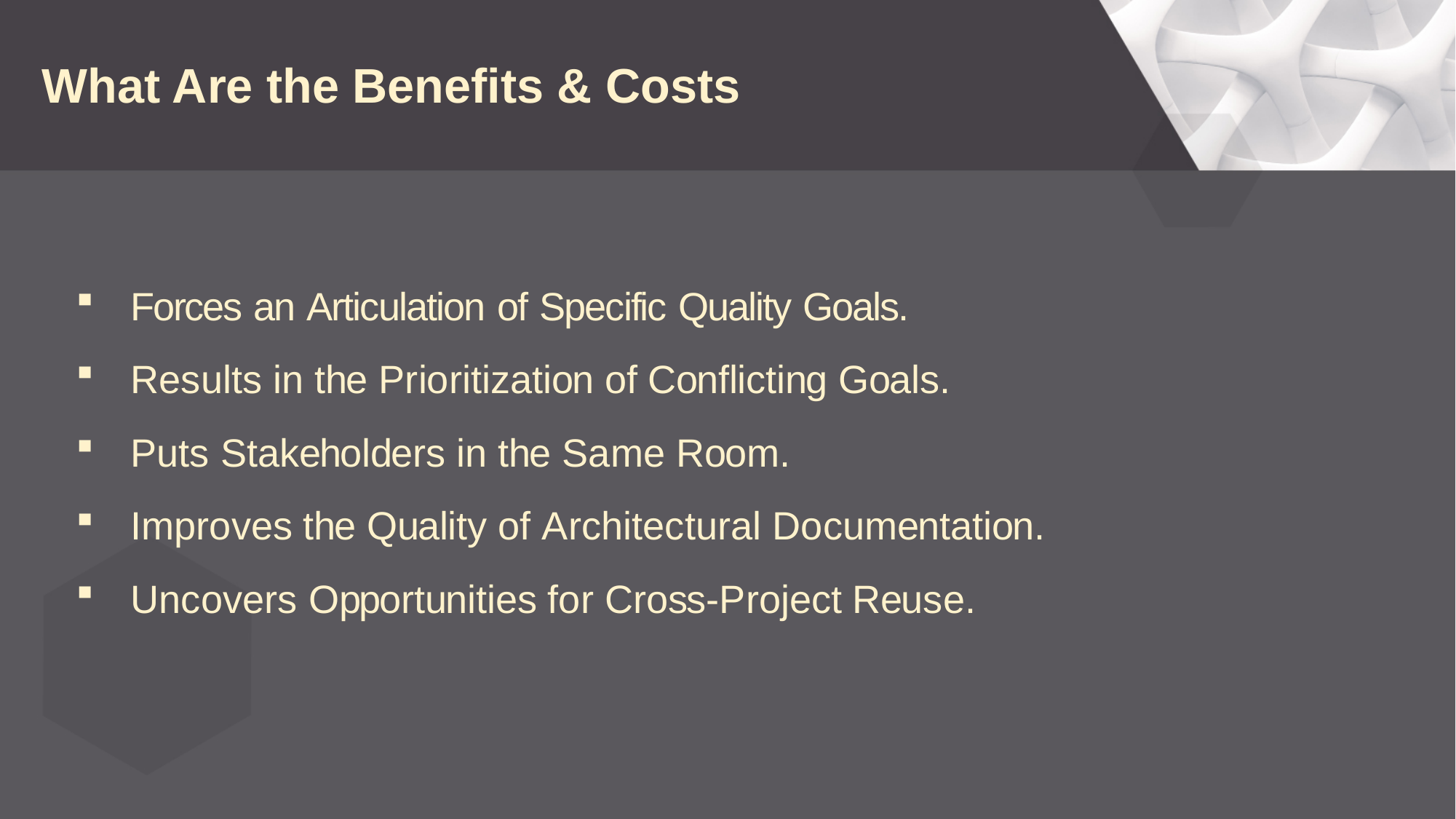

# What Are the Benefits & Costs
Forces an Articulation of Specific Quality Goals.
Results in the Prioritization of Conflicting Goals.
Puts Stakeholders in the Same Room.
Improves the Quality of Architectural Documentation.
Uncovers Opportunities for Cross-Project Reuse.